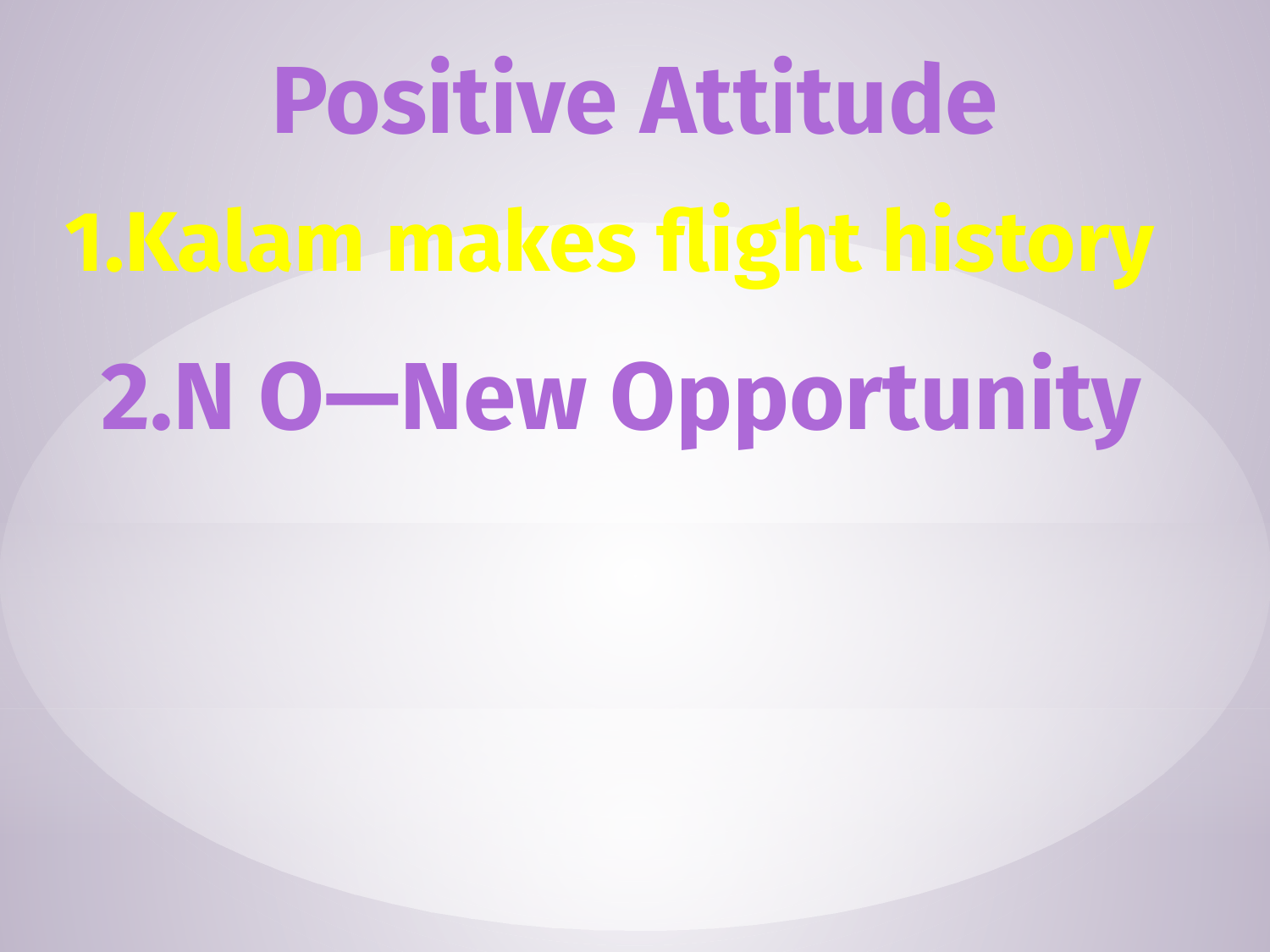

Positive Attitude
1.Kalam makes flight history
2.N O—New Opportunity